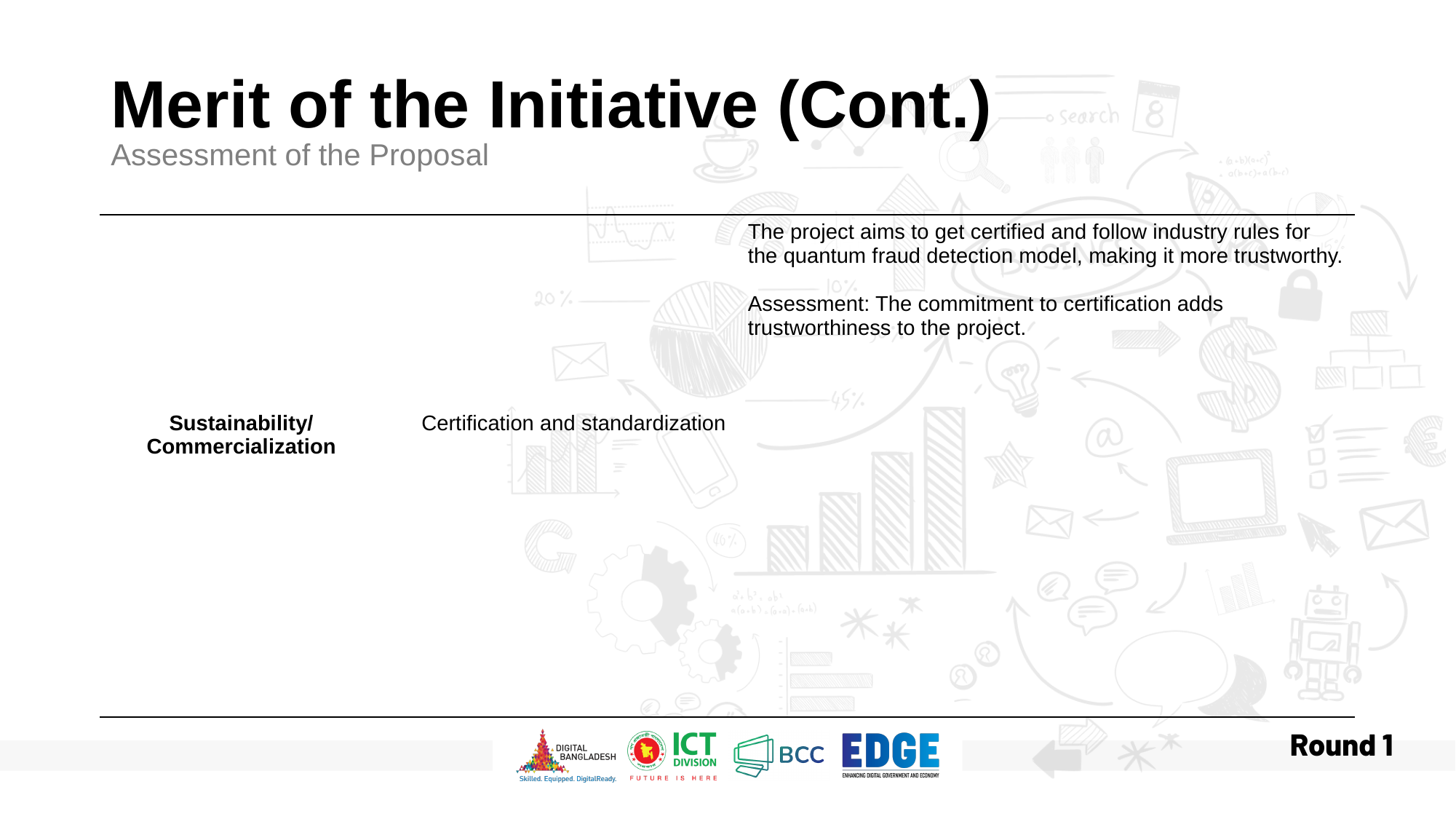

# Merit of the Initiative (Cont.) Assessment of the Proposal
| Sustainability/ Commercialization | Certification and standardization | The project aims to get certified and follow industry rules for the quantum fraud detection model, making it more trustworthy. Assessment: The commitment to certification adds trustworthiness to the project. |
| --- | --- | --- |
Round 1